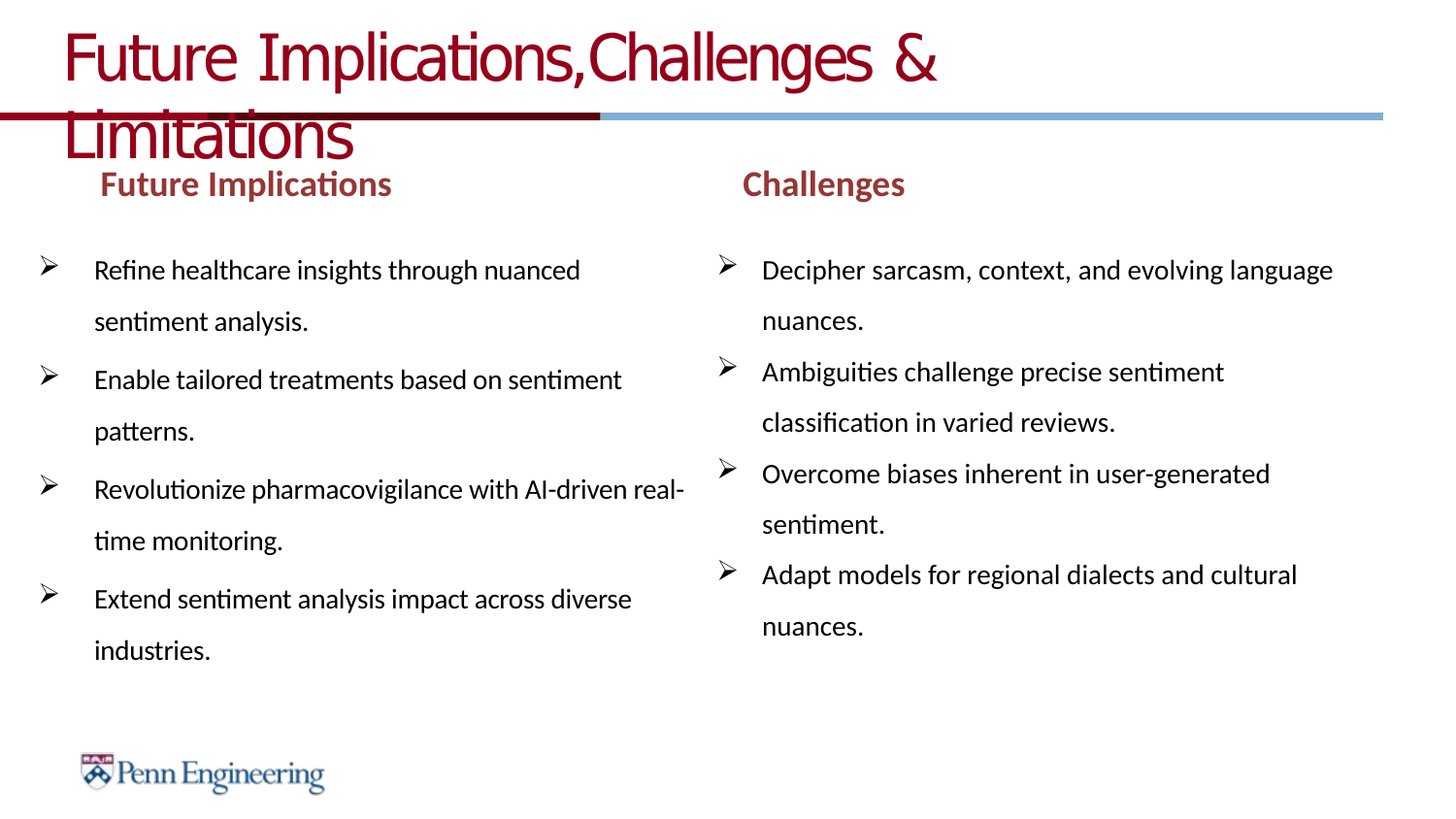

# Future Implications,Challenges & Limitations
Future Implications
Challenges
Refine healthcare insights through nuanced sentiment analysis.
Enable tailored treatments based on sentiment patterns.
Revolutionize pharmacovigilance with AI-driven real-time monitoring.
Extend sentiment analysis impact across diverse industries.
Decipher sarcasm, context, and evolving language nuances.
Ambiguities challenge precise sentiment classification in varied reviews.
Overcome biases inherent in user-generated sentiment.
Adapt models for regional dialects and cultural nuances.
18